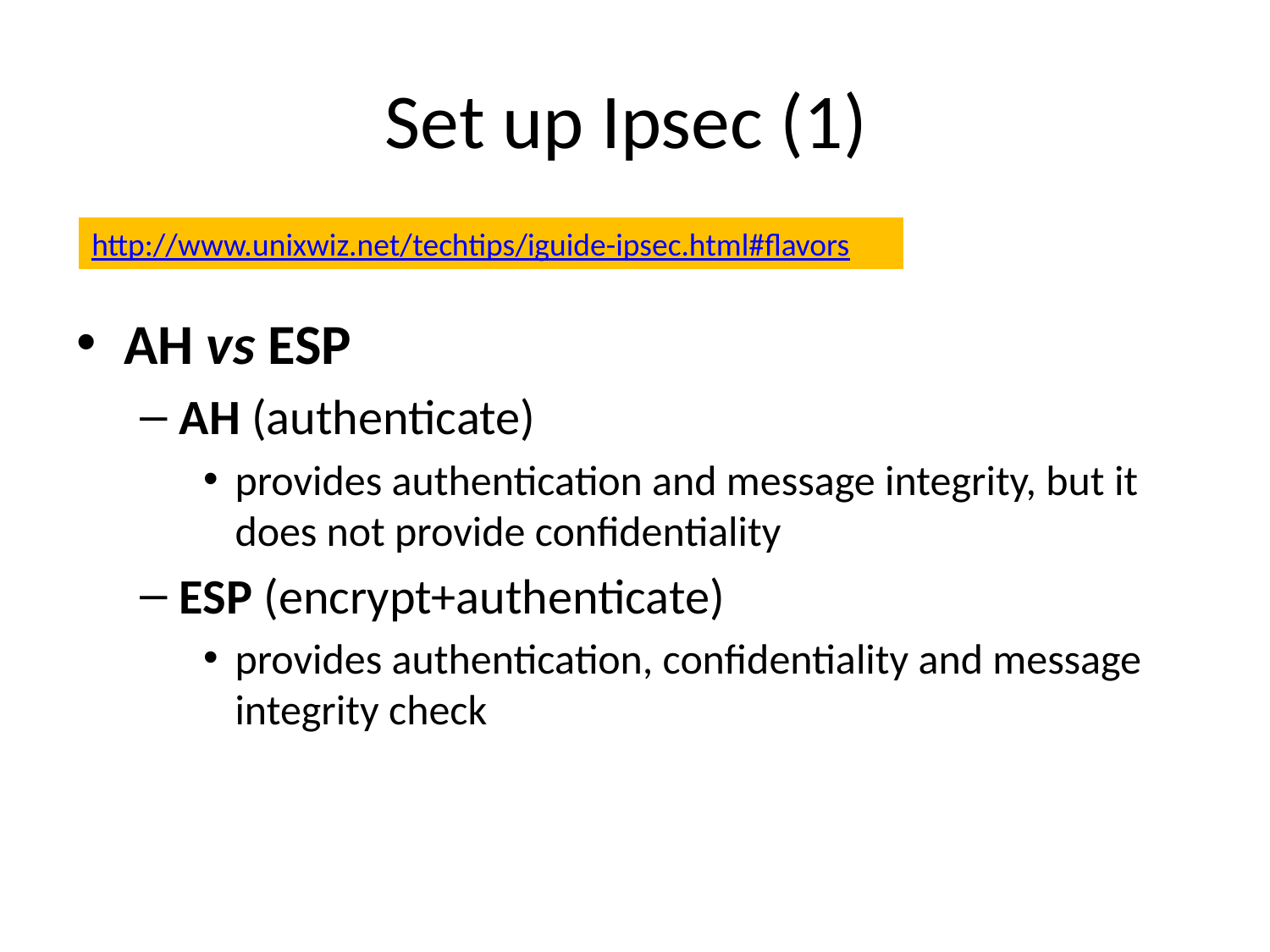

# Set up Ipsec (1)
http://www.unixwiz.net/techtips/iguide-ipsec.html#flavors

AH vs ESP
AH (authenticate)
provides authentication and message integrity, but it does not provide confidentiality
ESP (encrypt+authenticate)
provides authentication, confidentiality and message integrity check